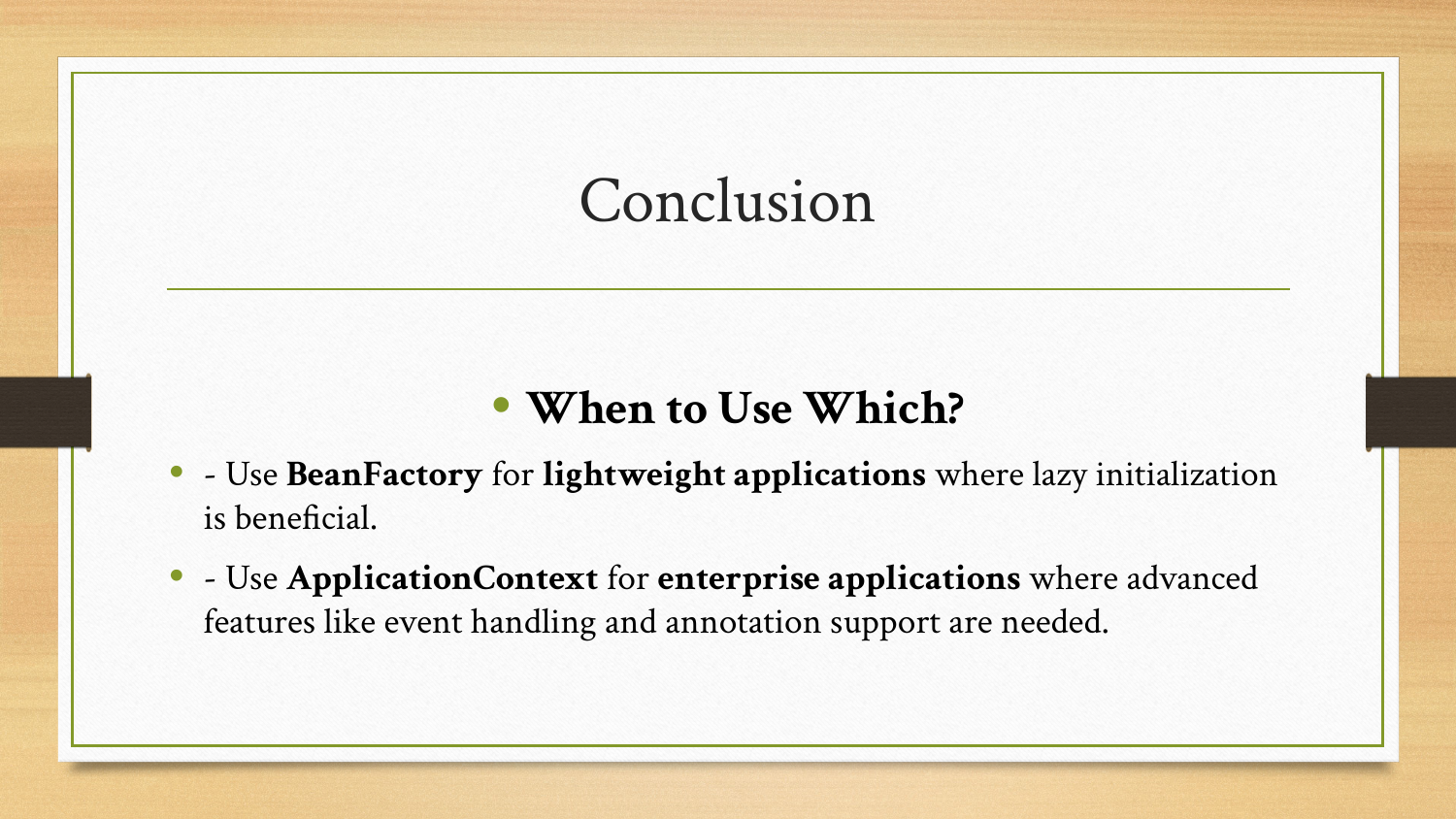

# Conclusion

When to Use Which?
- Use BeanFactory for lightweight applications where lazy initialization is beneficial.
- Use ApplicationContext for enterprise applications where advanced features like event handling and annotation support are needed.